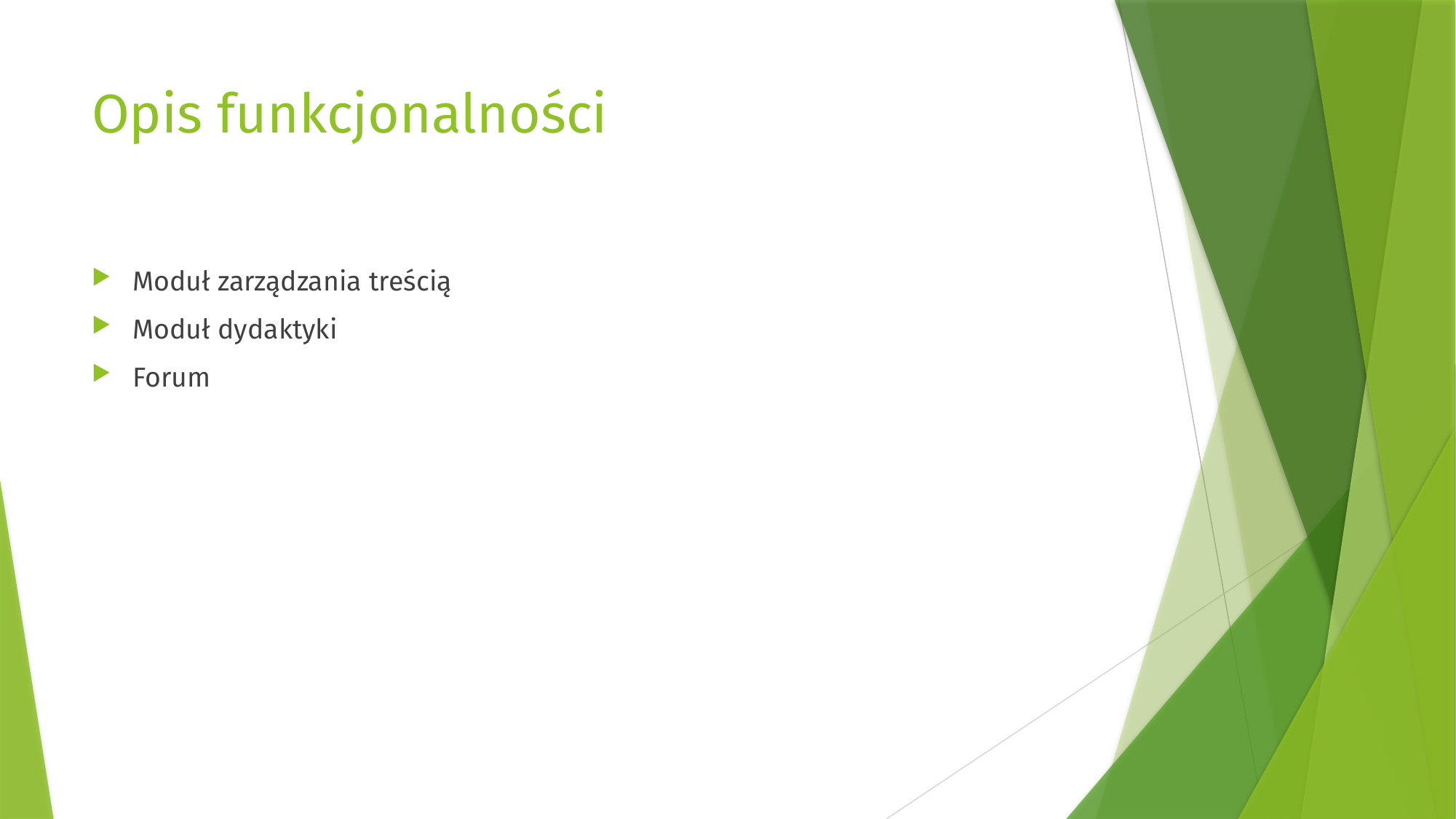

# Opis funkcjonalności
Moduł zarządzania treścią
Moduł dydaktyki
Forum